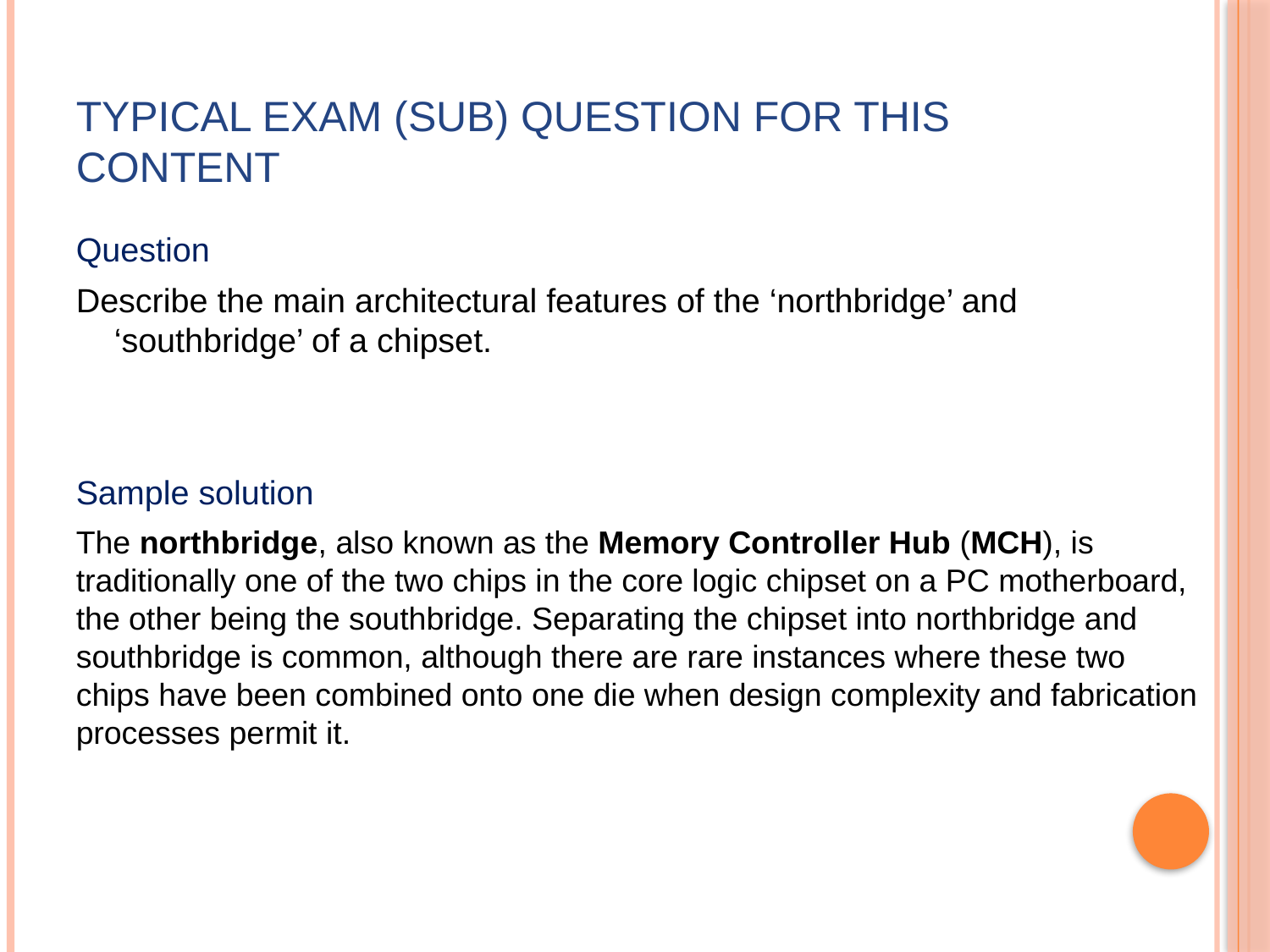

# Typical Exam (Sub) Question For This Content
Question
Describe the main architectural features of the ‘northbridge’ and ‘southbridge’ of a chipset.

Sample solution
The northbridge, also known as the Memory Controller Hub (MCH), is traditionally one of the two chips in the core logic chipset on a PC motherboard, the other being the southbridge. Separating the chipset into northbridge and southbridge is common, although there are rare instances where these two chips have been combined onto one die when design complexity and fabrication processes permit it.